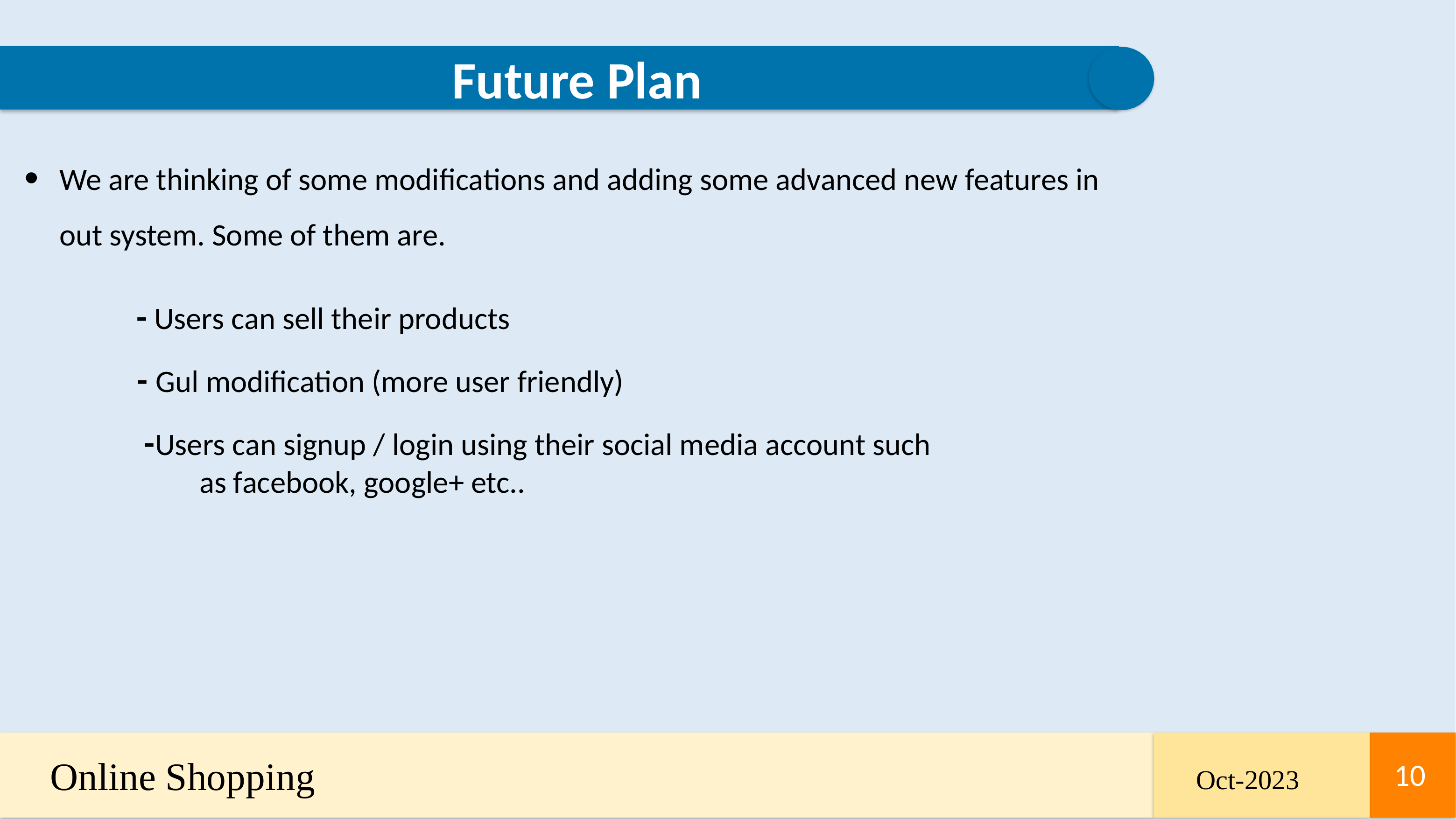

Future Plan

We are thinking of some modifications and adding some advanced new features in    out system. Some of them are.
                - Users can sell their products
                - Gul modification (more user friendly)
                 -Users can signup / login using their social media account such
                         as facebook, google+ etc..

Online Shopping
10
Oct-2023
10